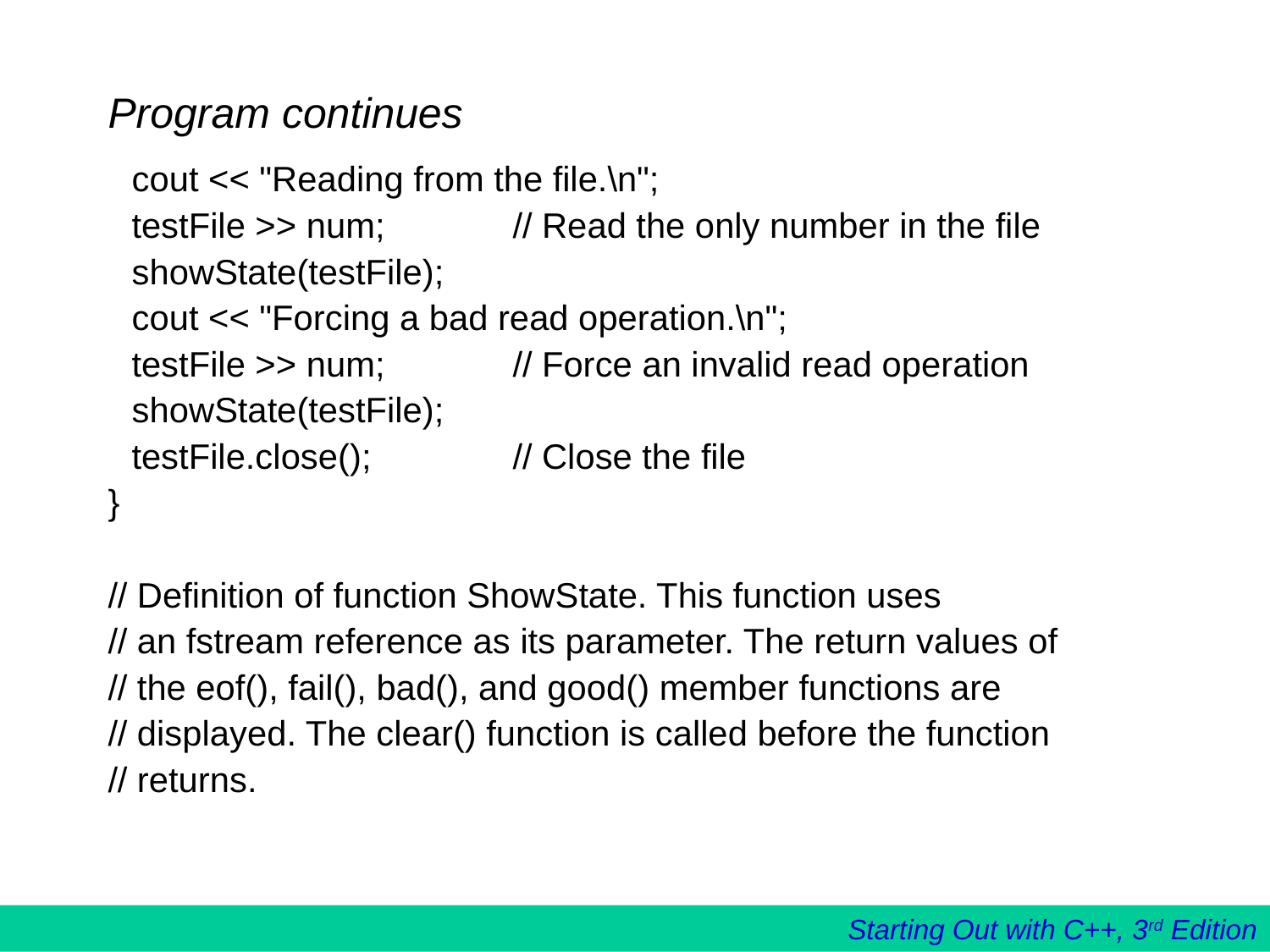

# Program continues
	cout << "Reading from the file.\n";
	testFile >> num;		// Read the only number in the file
	showState(testFile);
	cout << "Forcing a bad read operation.\n";
	testFile >> num;		// Force an invalid read operation
	showState(testFile);
	testFile.close();		// Close the file
}

// Definition of function ShowState. This function uses
// an fstream reference as its parameter. The return values of
// the eof(), fail(), bad(), and good() member functions are
// displayed. The clear() function is called before the function
// returns.